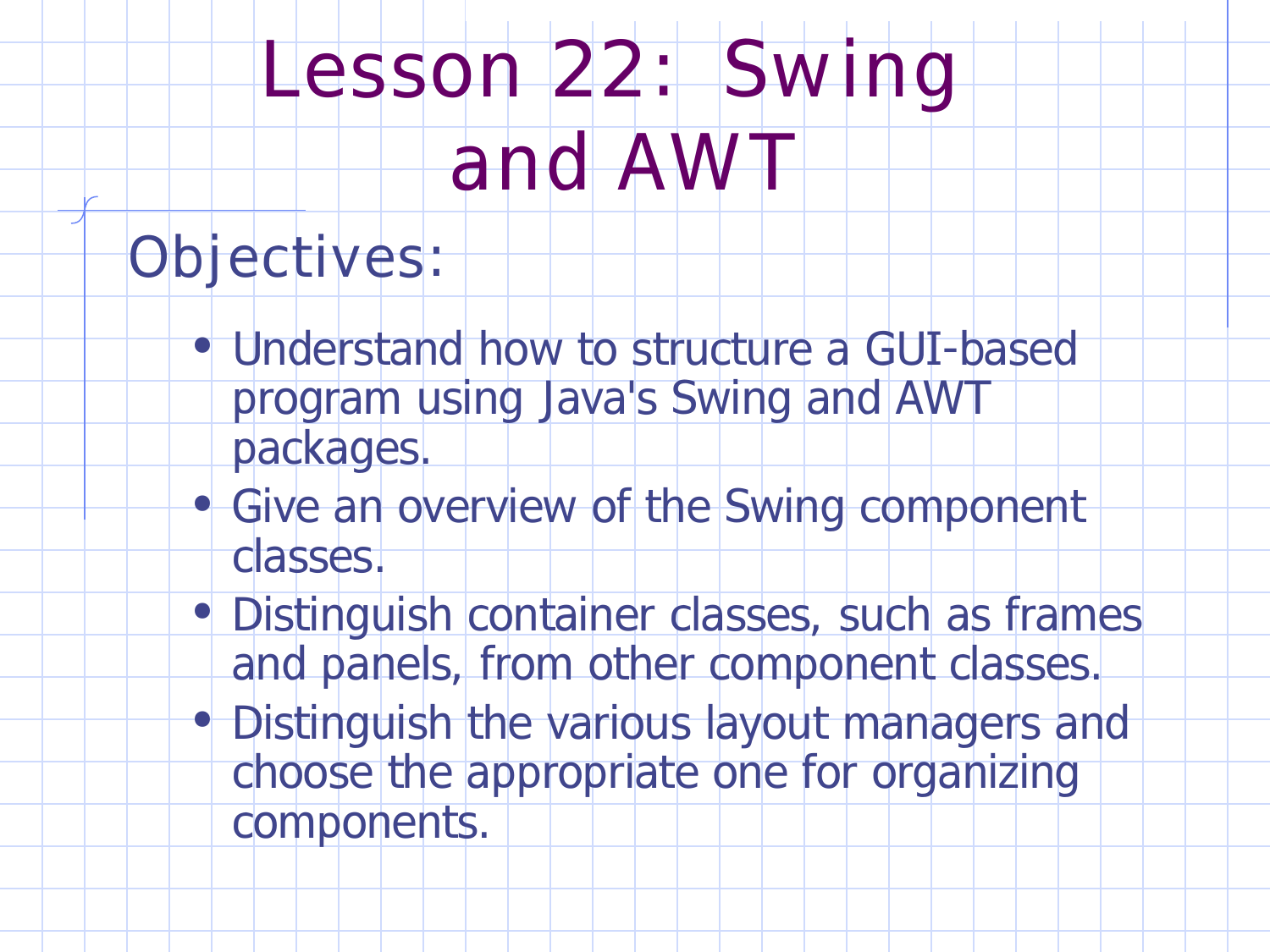

# Lesson 22:  Swing and AWT
Objectives:

Understand how to structure a GUI-based program using Java's Swing and AWT packages.
Give an overview of the Swing component classes.
Distinguish container classes, such as frames and panels, from other component classes.
Distinguish the various layout managers and choose the appropriate one for organizing components.